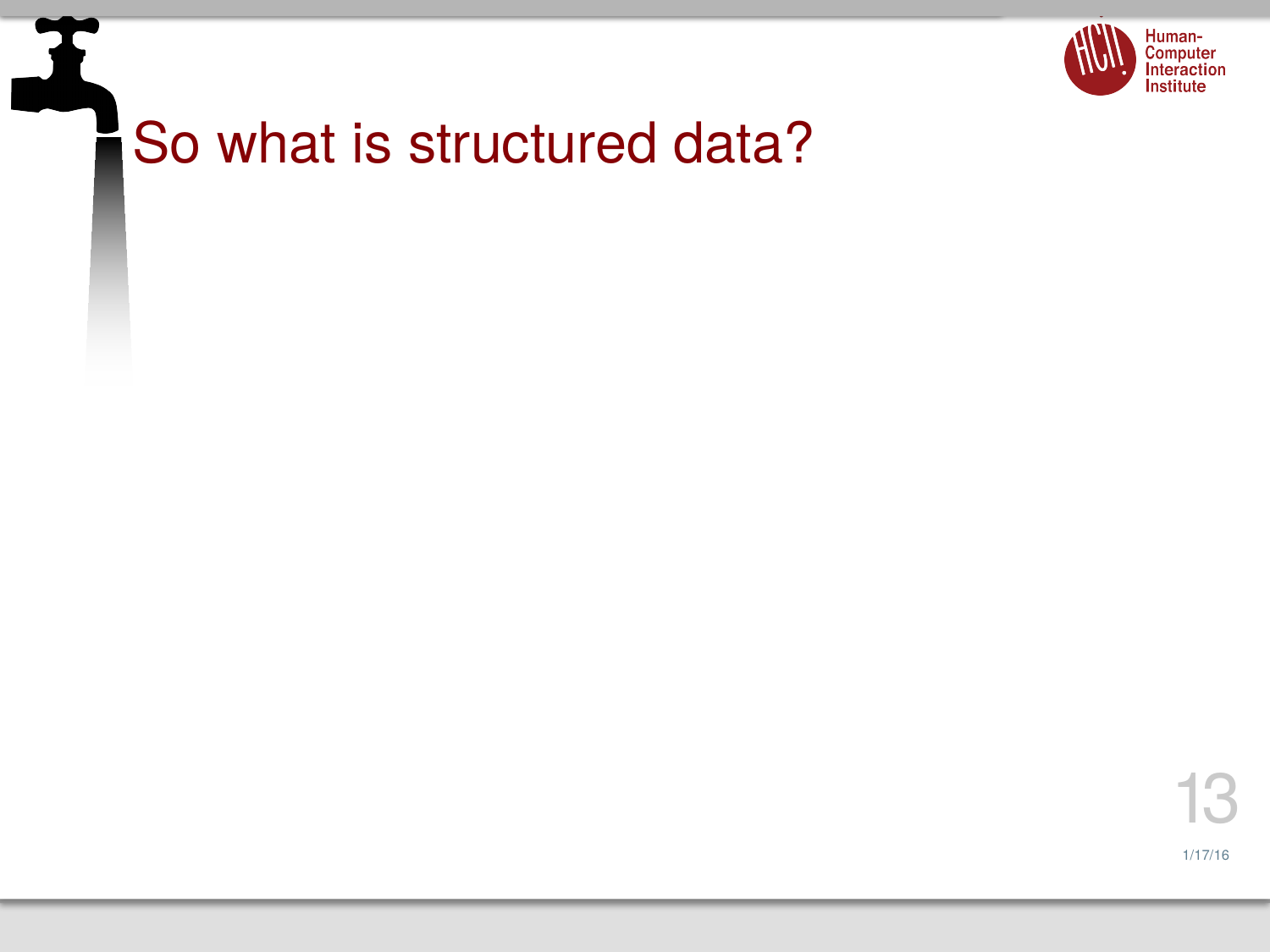

# So what is structured data?

13
1/17/16